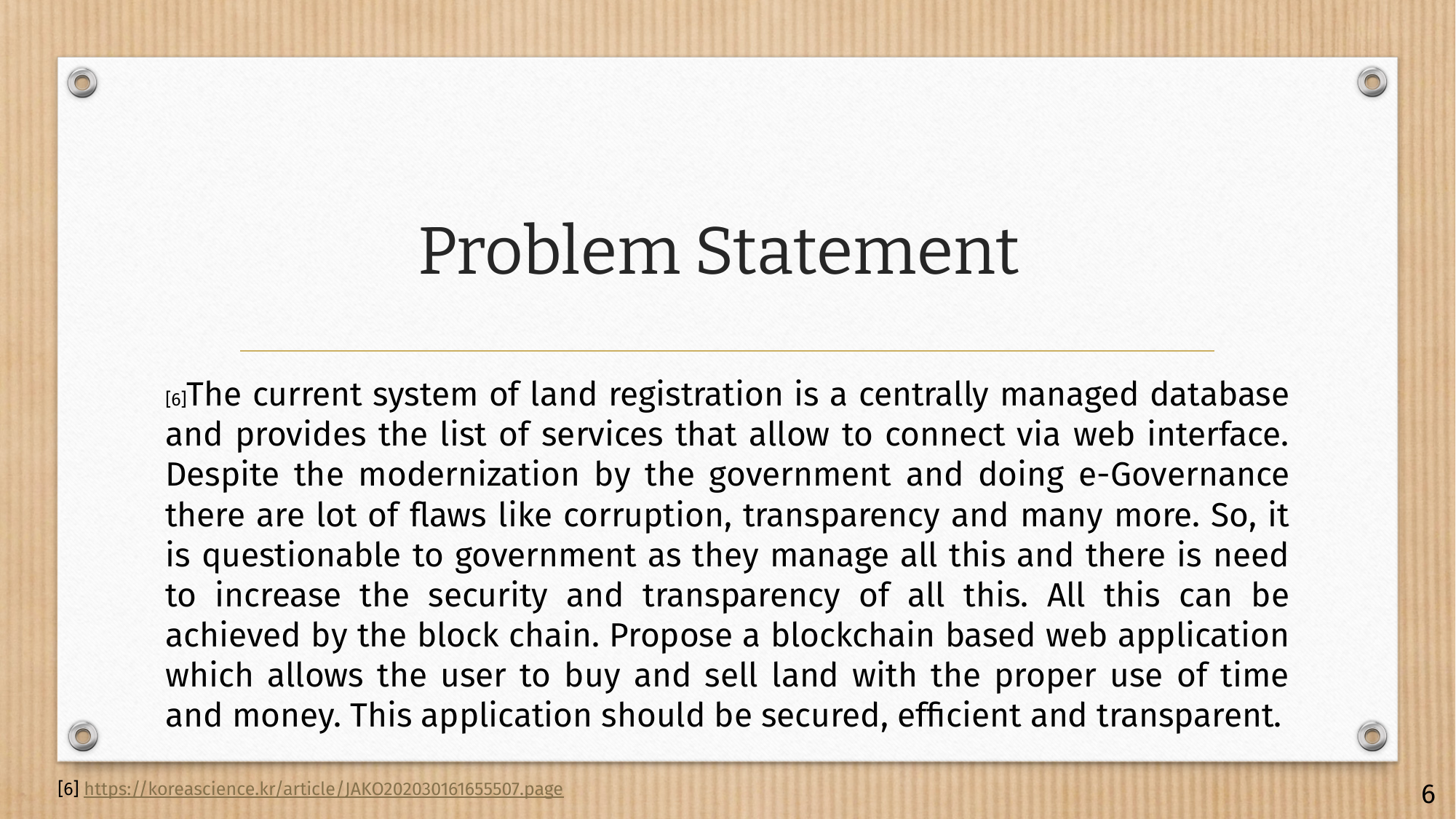

# Problem Statement
[6]The current system of land registration is a centrally managed database and provides the list of services that allow to connect via web interface. Despite the modernization by the government and doing e-Governance there are lot of flaws like corruption, transparency and many more. So, it is questionable to government as they manage all this and there is need to increase the security and transparency of all this. All this can be achieved by the block chain. Propose a blockchain based web application which allows the user to buy and sell land with the proper use of time and money. This application should be secured, efficient and transparent.
[6] https://koreascience.kr/article/JAKO202030161655507.page
6